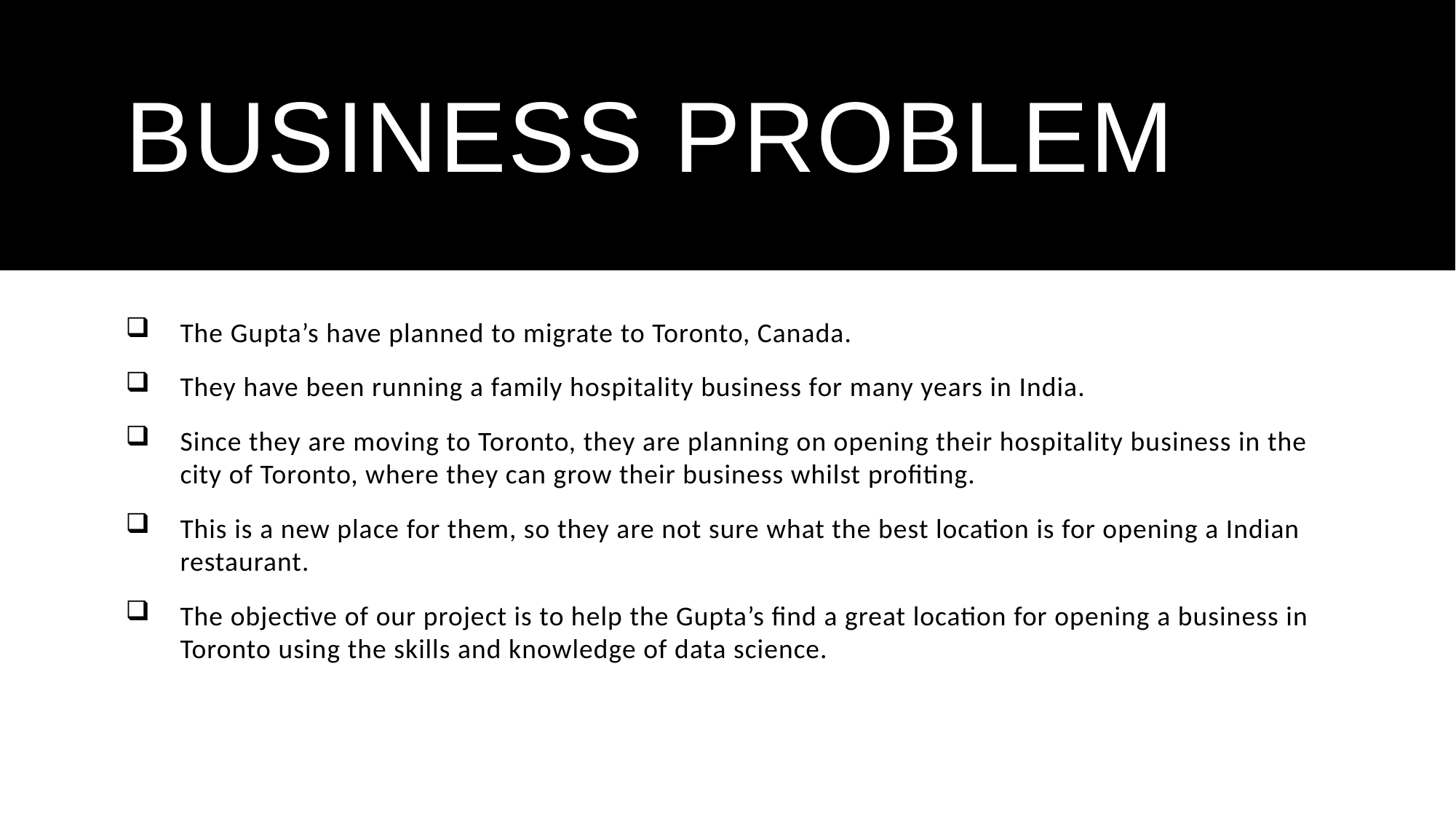

# Business problem
The Gupta’s have planned to migrate to Toronto, Canada.
They have been running a family hospitality business for many years in India.
Since they are moving to Toronto, they are planning on opening their hospitality business in the city of Toronto, where they can grow their business whilst profiting.
This is a new place for them, so they are not sure what the best location is for opening a Indian restaurant.
The objective of our project is to help the Gupta’s find a great location for opening a business in Toronto using the skills and knowledge of data science.